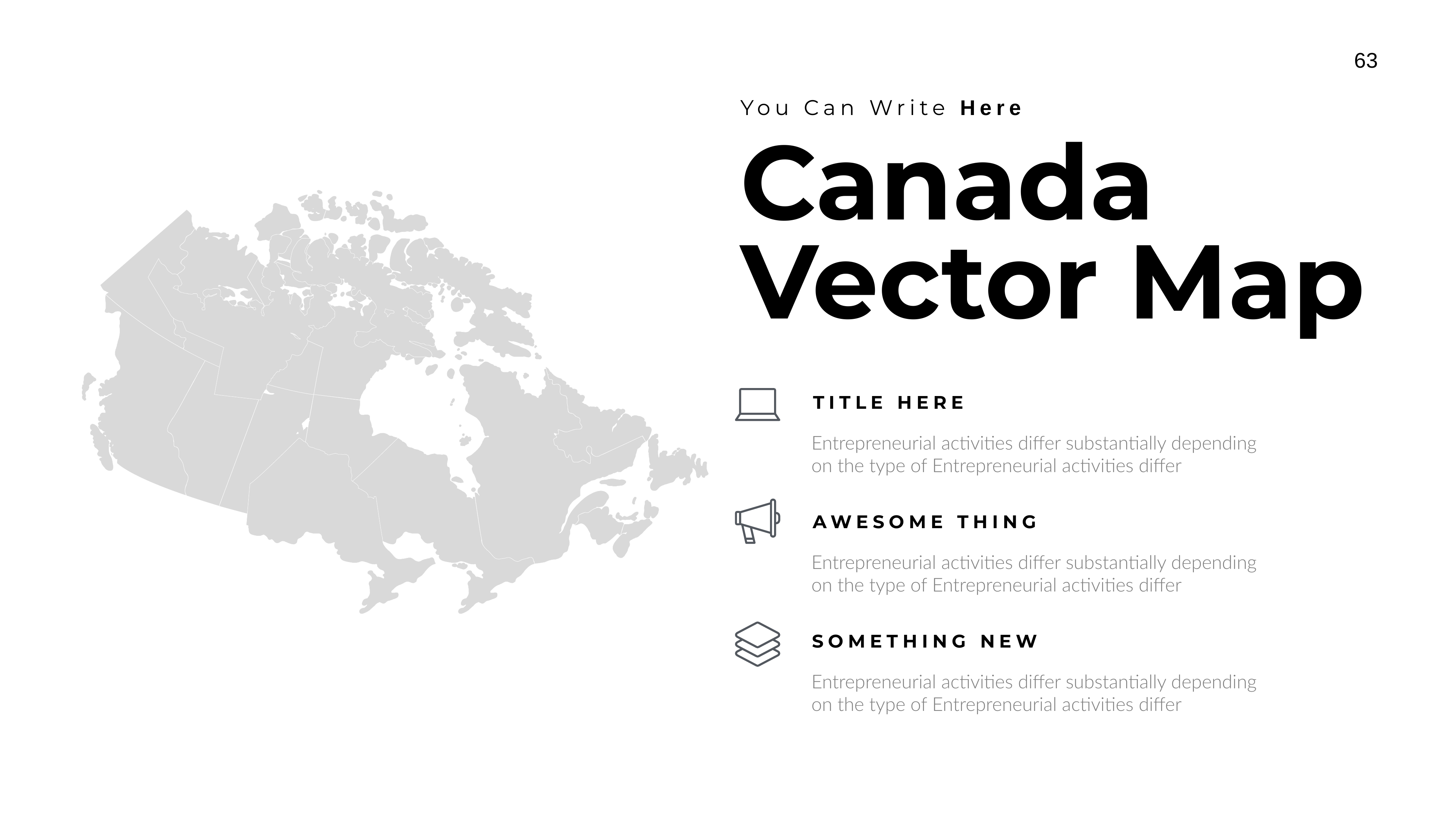

You Can Write Here
Canada Vector Map

TITLE HERE
Entrepreneurial activities differ substantially depending on the type of Entrepreneurial activities differ

AWESOME THING
Entrepreneurial activities differ substantially depending on the type of Entrepreneurial activities differ

SOMETHING NEW
Entrepreneurial activities differ substantially depending on the type of Entrepreneurial activities differ